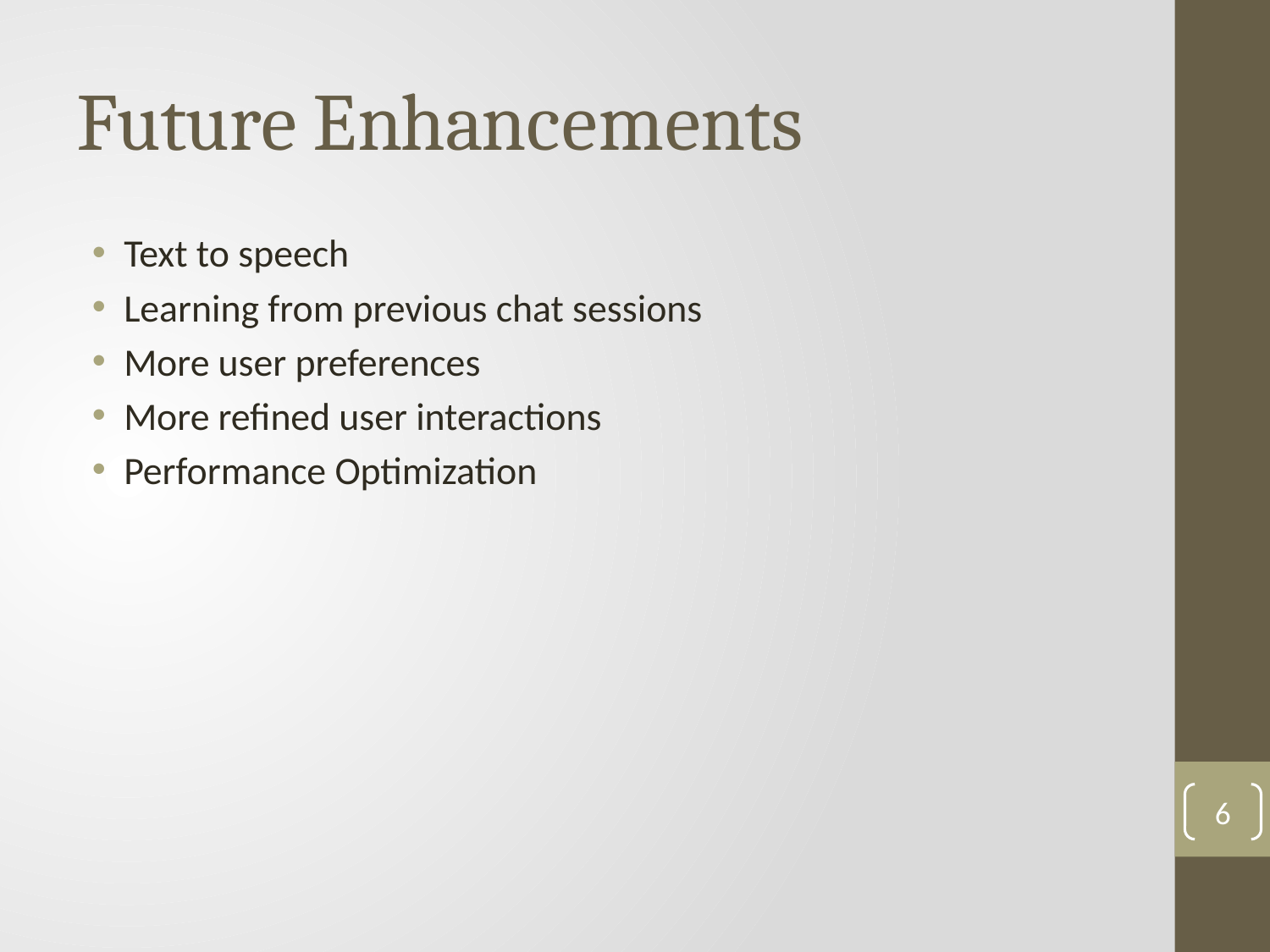

# Future Enhancements
Text to speech
Learning from previous chat sessions
More user preferences
More refined user interactions
Performance Optimization
6